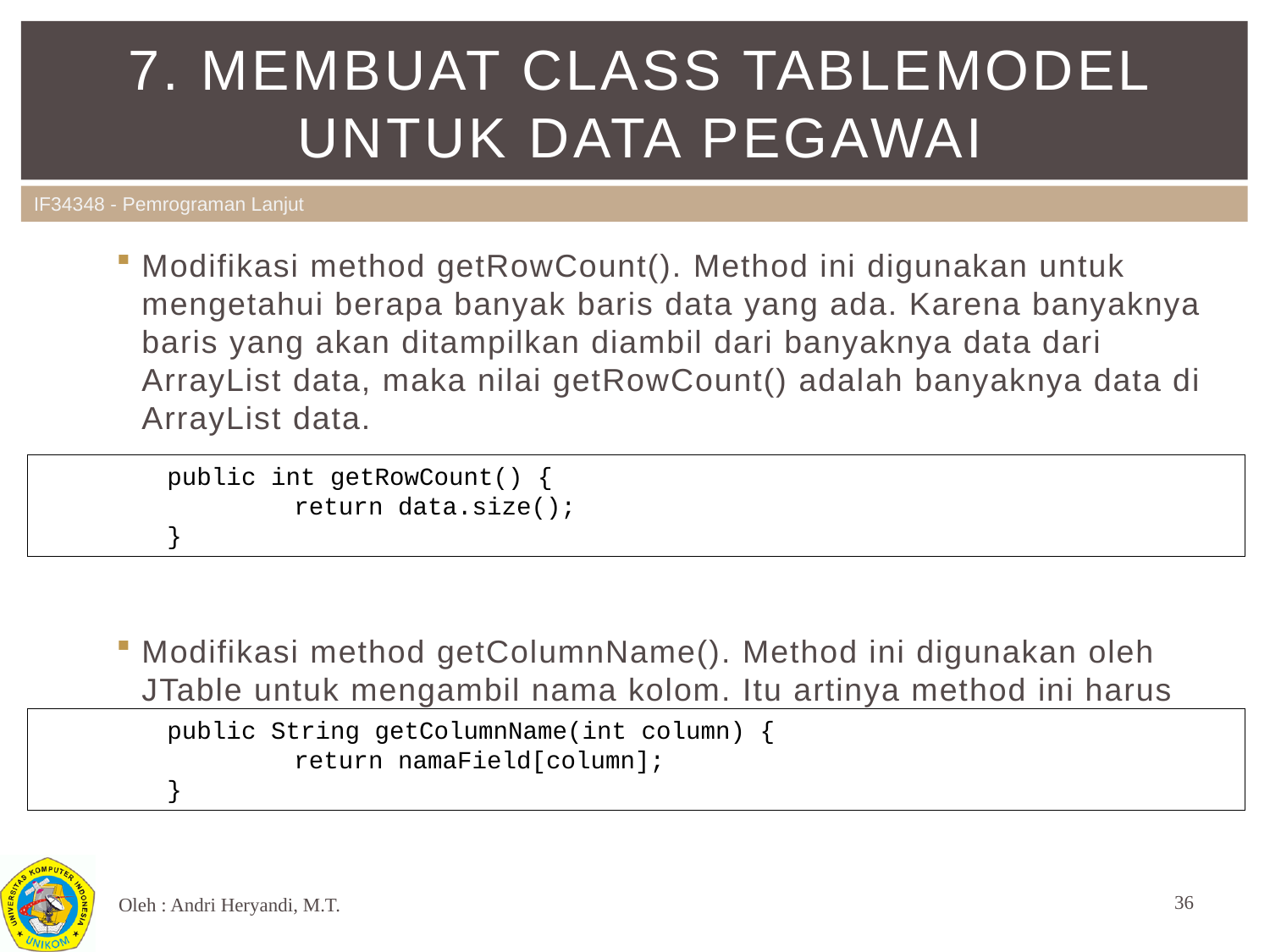

# 7. Membuat class tablemodel untuk data pegawai
Modifikasi method getRowCount(). Method ini digunakan untuk mengetahui berapa banyak baris data yang ada. Karena banyaknya baris yang akan ditampilkan diambil dari banyaknya data dari ArrayList data, maka nilai getRowCount() adalah banyaknya data di ArrayList data.

Modifikasi method getColumnName(). Method ini digunakan oleh JTable untuk mengambil nama kolom. Itu artinya method ini harus mereturnkan nama field yang sesuai dengan nomor kolomnya.

	public int getRowCount() {
		return data.size();
	}
	public String getColumnName(int column) {
		return namaField[column];
	}
36
Oleh : Andri Heryandi, M.T.